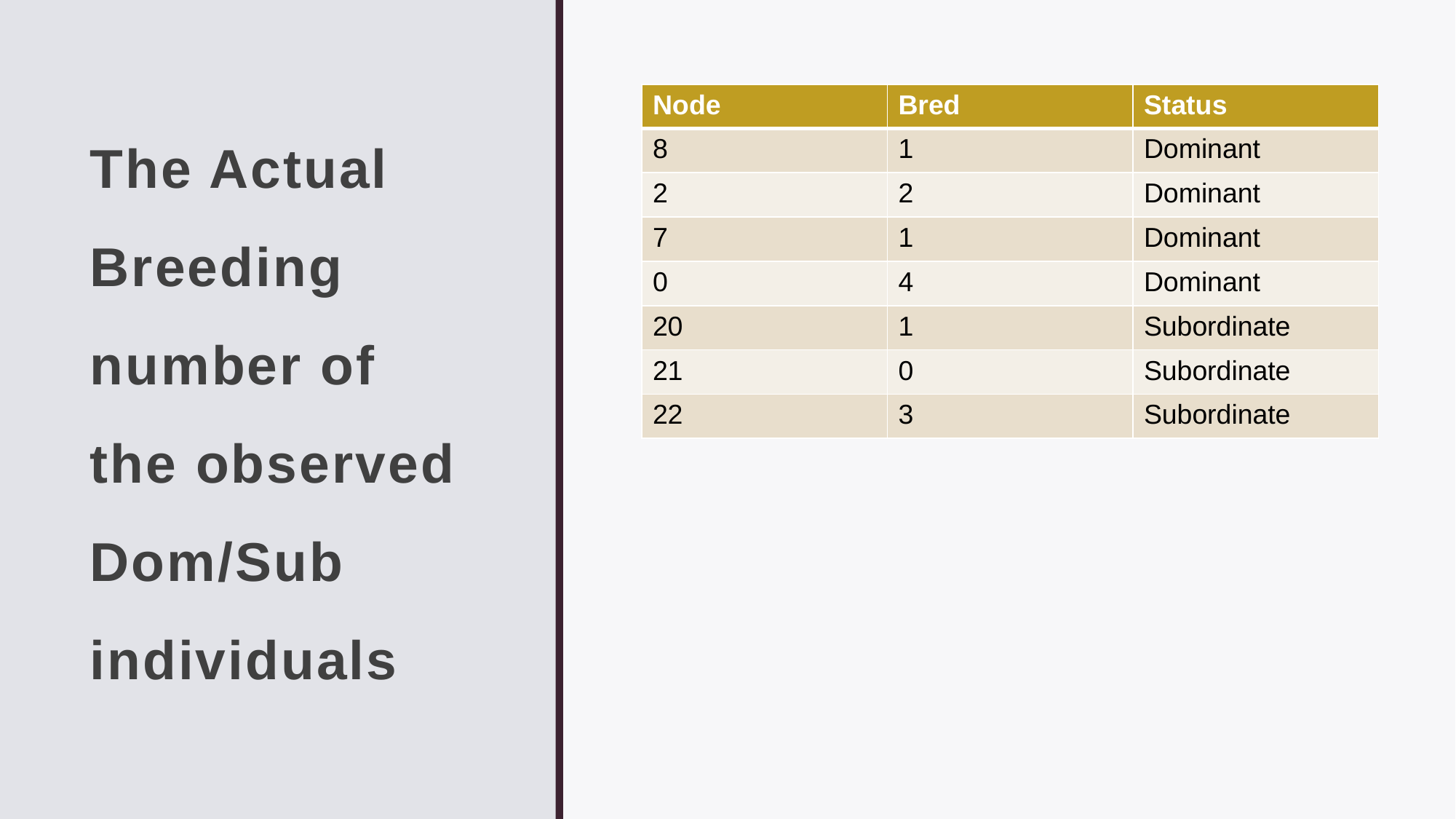

| Node | Bred | Status |
| --- | --- | --- |
| 8 | 1 | Dominant |
| 2 | 2 | Dominant |
| 7 | 1 | Dominant |
| 0 | 4 | Dominant |
| 20 | 1 | Subordinate |
| 21 | 0 | Subordinate |
| 22 | 3 | Subordinate |
# The Actual Breeding number of the observed Dom/Sub individuals